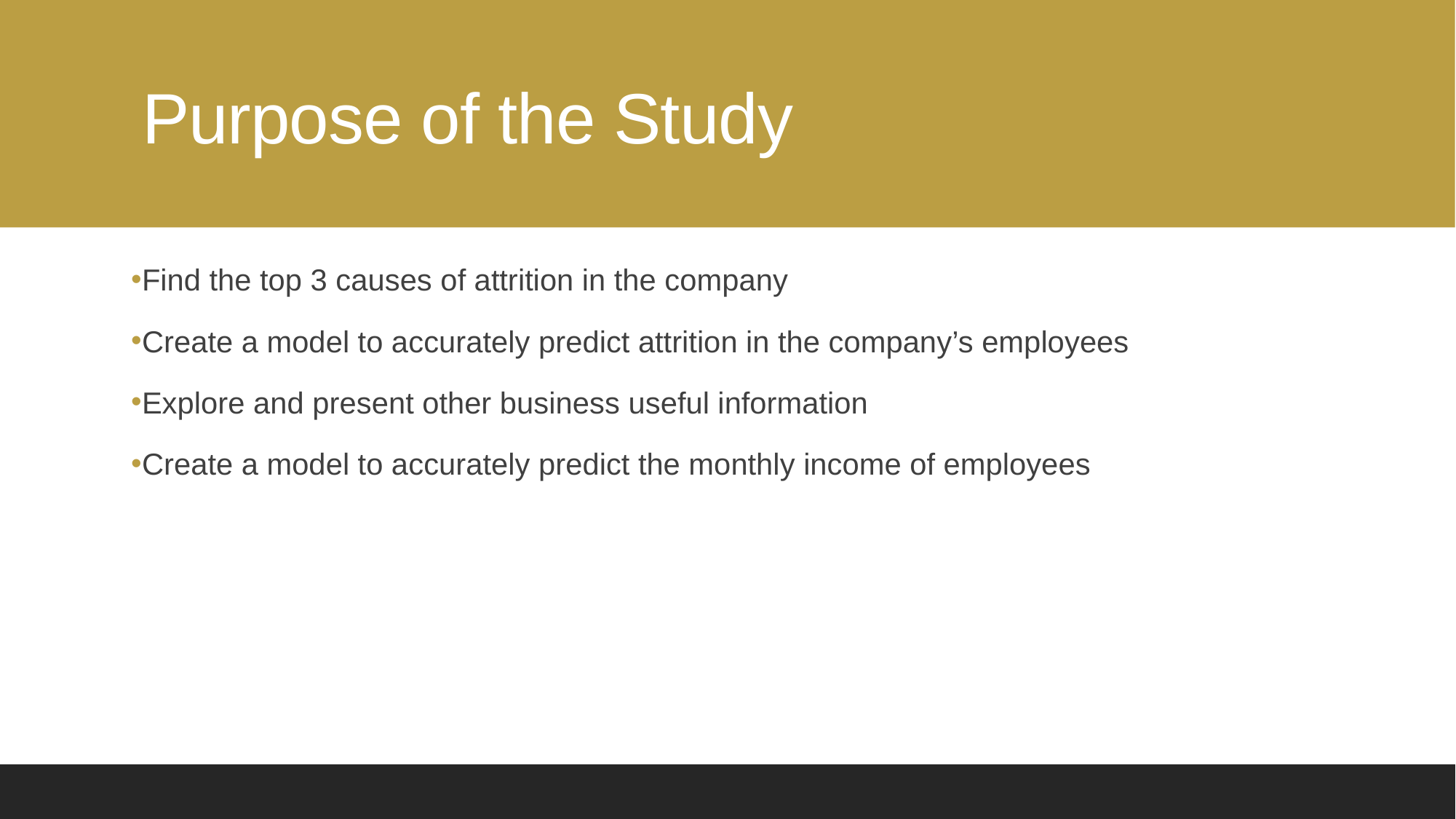

# Purpose of the Study
Find the top 3 causes of attrition in the company
Create a model to accurately predict attrition in the company’s employees
Explore and present other business useful information
Create a model to accurately predict the monthly income of employees